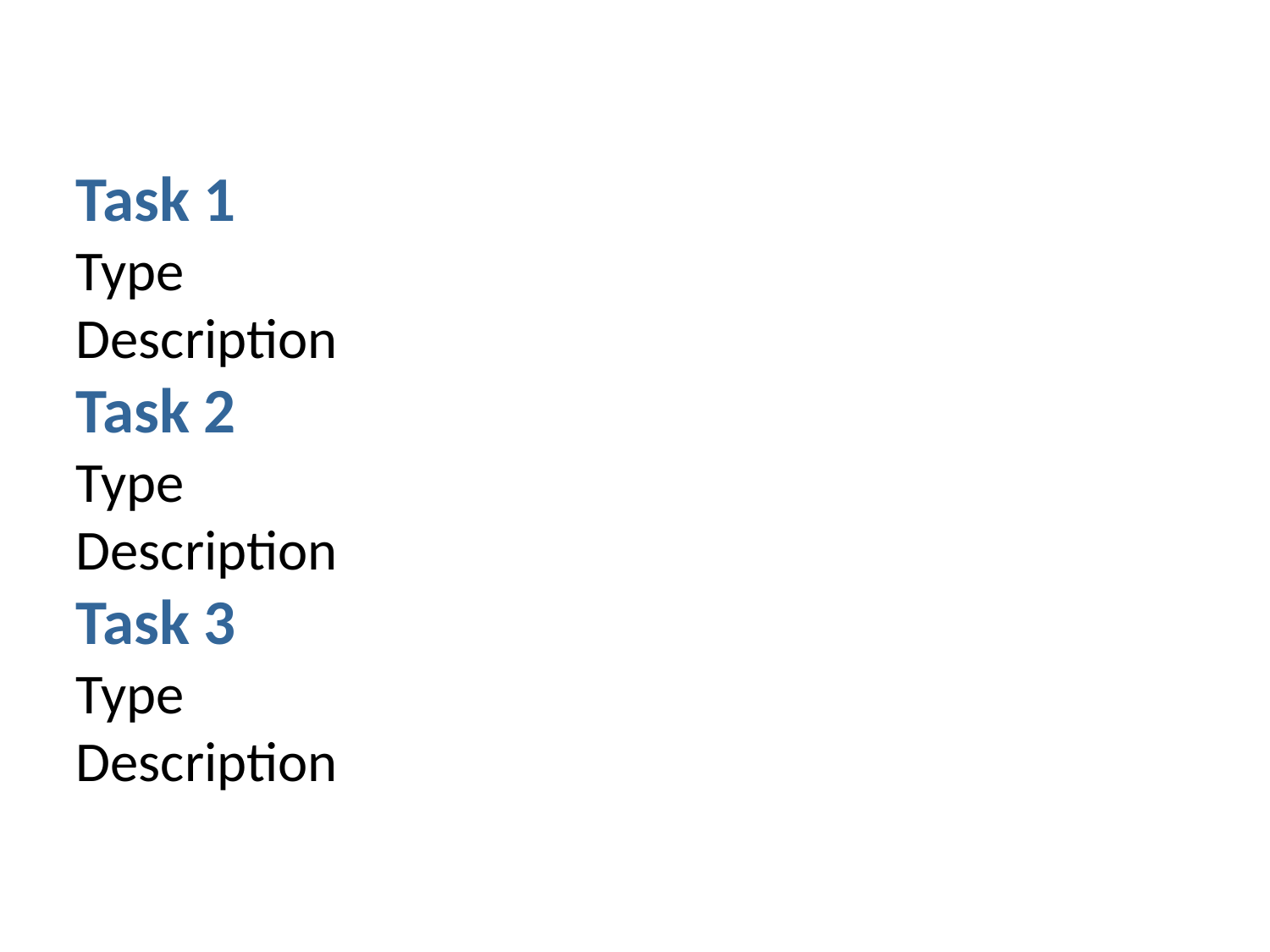

Tasks
Task 1
Type
Description
Task 2
Type
Description
Task 3
Type
Description